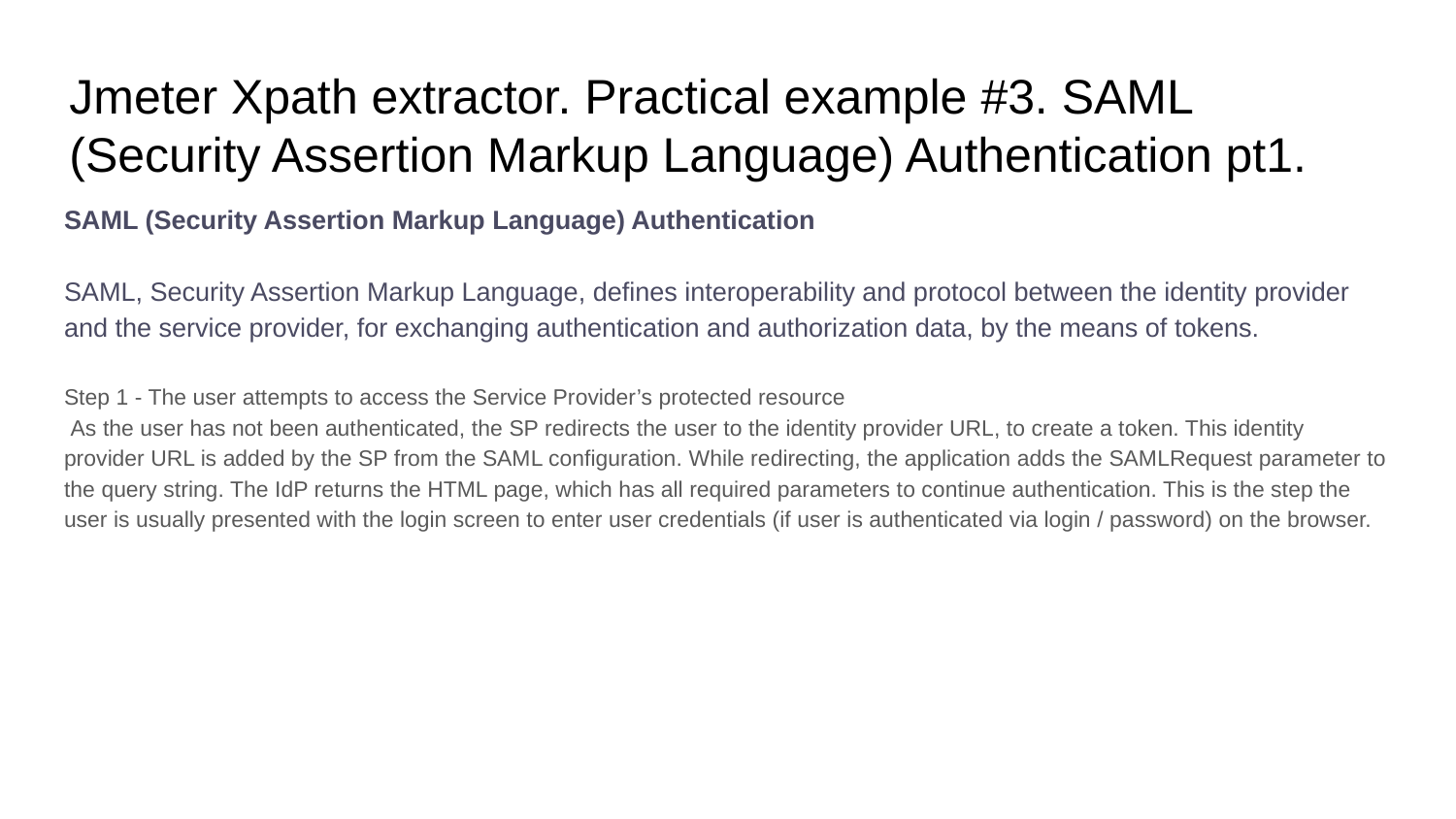

# Jmeter Xpath extractor. Practical example #3. SAML (Security Assertion Markup Language) Authentication pt1.
SAML (Security Assertion Markup Language) Authentication

SAML, Security Assertion Markup Language, defines interoperability and protocol between the identity provider and the service provider, for exchanging authentication and authorization data, by the means of tokens.

Step 1 - The user attempts to access the Service Provider’s protected resource
 As the user has not been authenticated, the SP redirects the user to the identity provider URL, to create a token. This identity provider URL is added by the SP from the SAML configuration. While redirecting, the application adds the SAMLRequest parameter to the query string. The IdP returns the HTML page, which has all required parameters to continue authentication. This is the step the user is usually presented with the login screen to enter user credentials (if user is authenticated via login / password) on the browser.